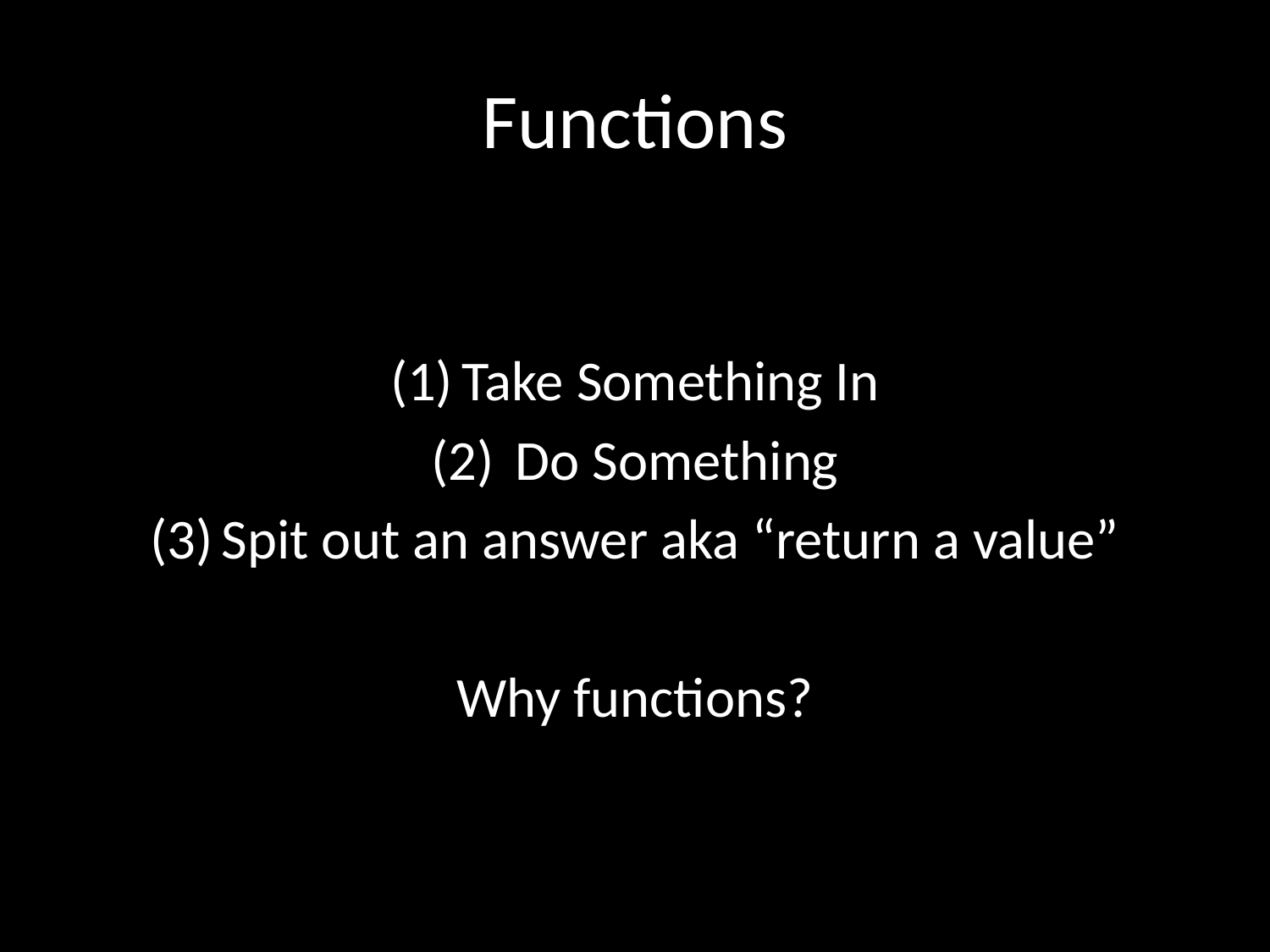

# Functions
Take Something In
 Do Something
Spit out an answer aka “return a value”

Why functions?